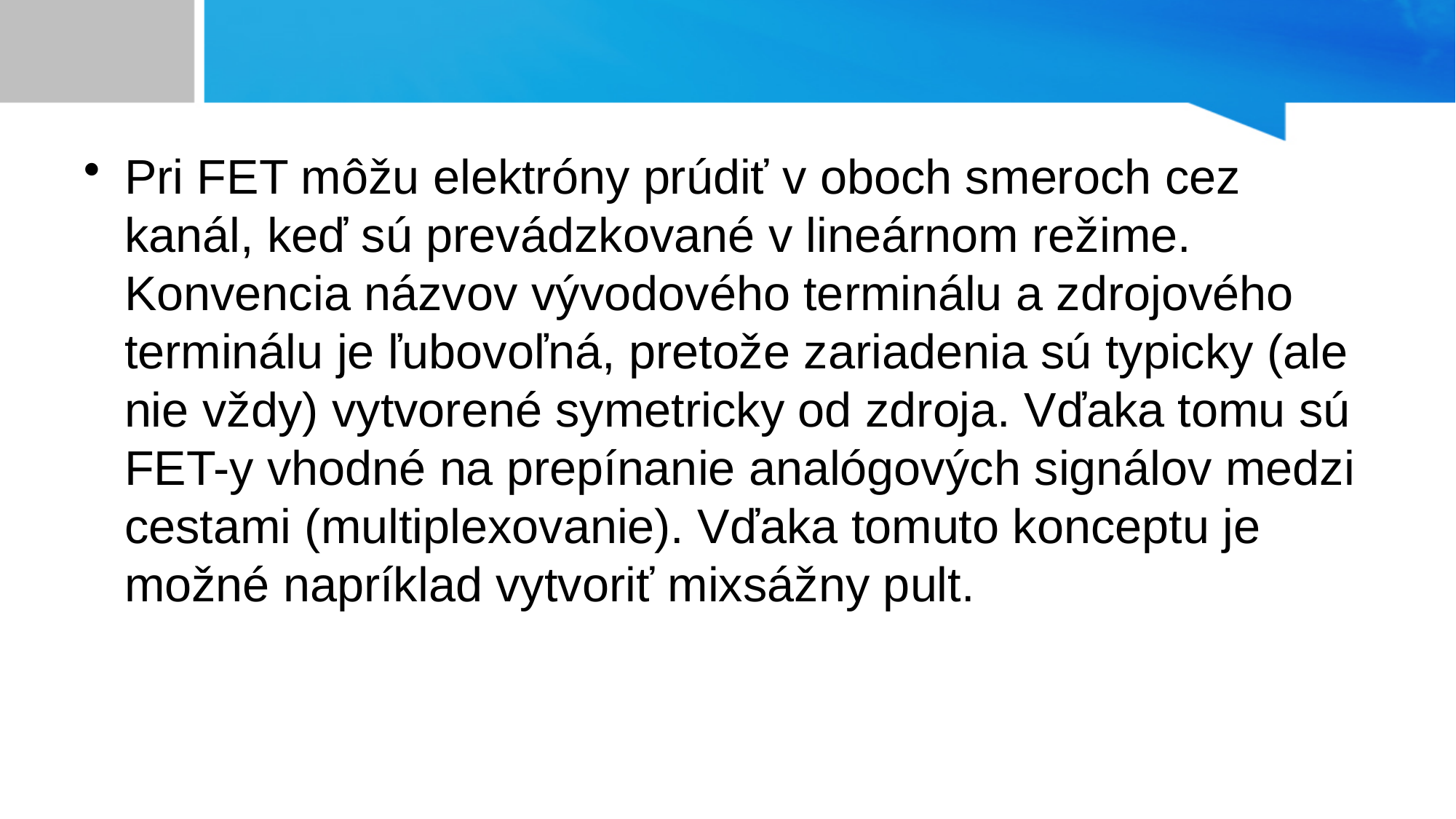

#
Pri FET môžu elektróny prúdiť v oboch smeroch cez kanál, keď sú prevádzkované v lineárnom režime. Konvencia názvov vývodového terminálu a zdrojového terminálu je ľubovoľná, pretože zariadenia sú typicky (ale nie vždy) vytvorené symetricky od zdroja. Vďaka tomu sú FET-y vhodné na prepínanie analógových signálov medzi cestami (multiplexovanie). Vďaka tomuto konceptu je možné napríklad vytvoriť mixsážny pult.